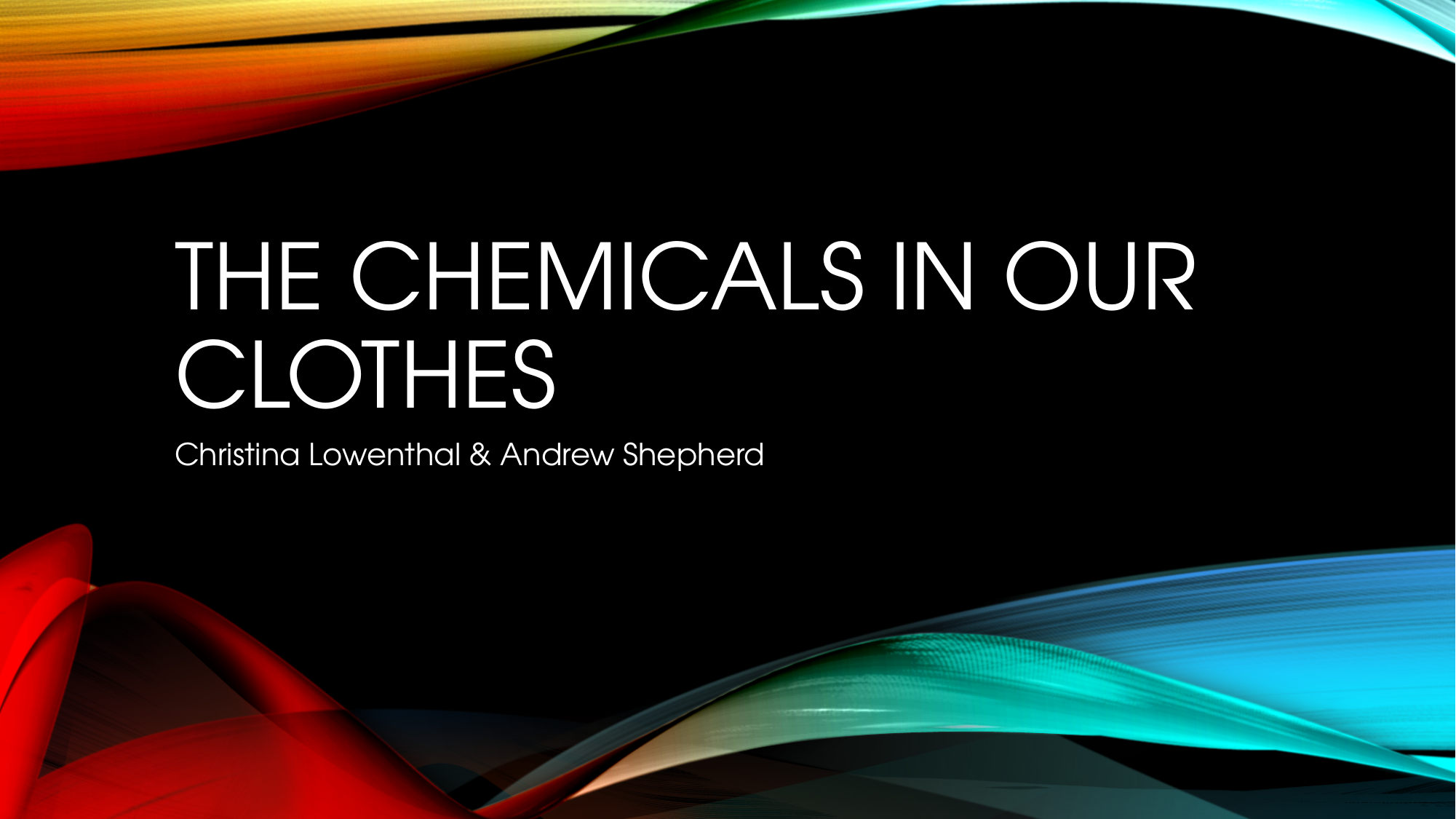

# The chemicals in our clothes
Christina Lowenthal & Andrew Shepherd